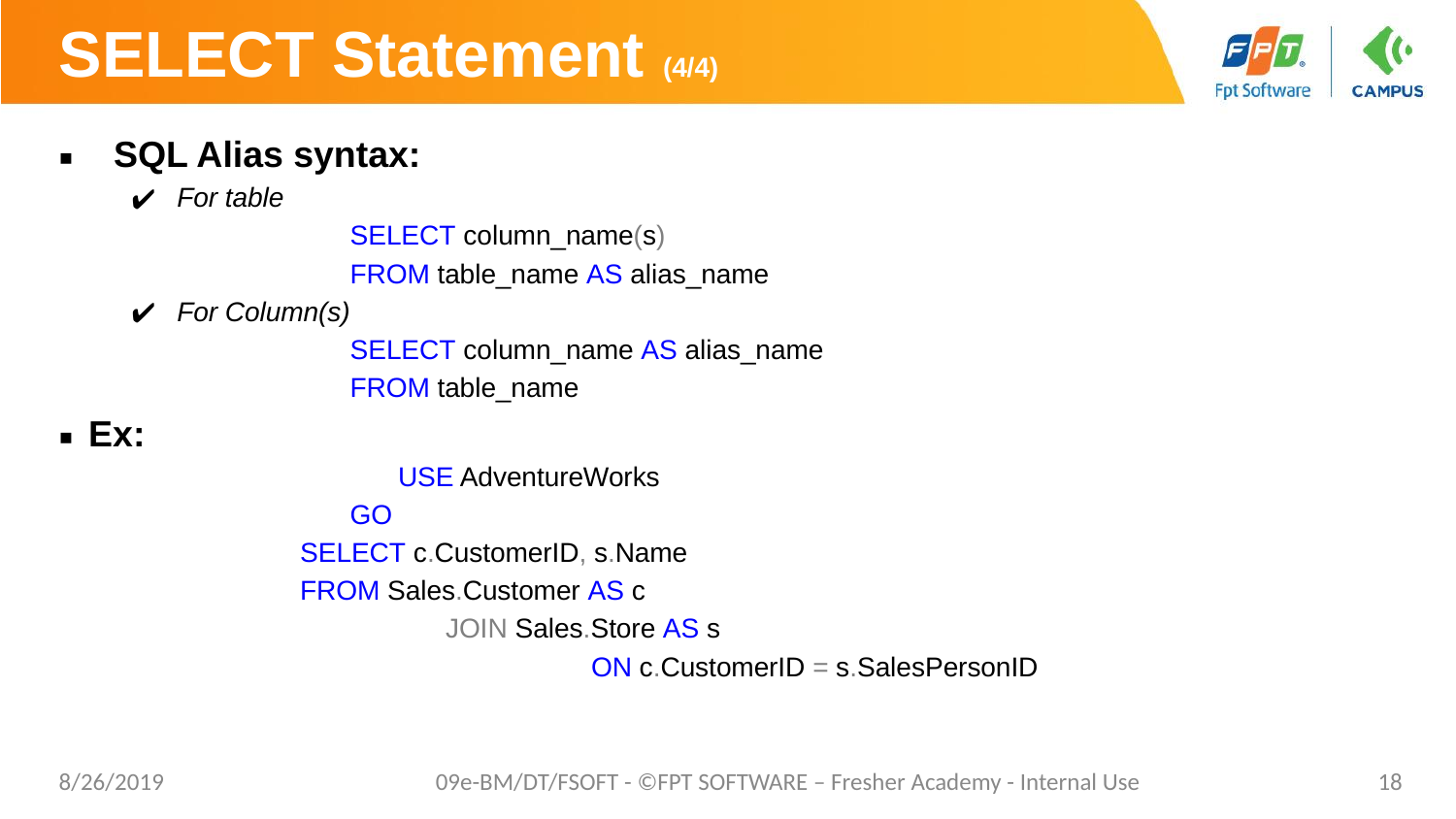

# SELECT Statement (4/4)
SQL Alias syntax:
For table
		SELECT column_name(s)
		FROM table_name AS alias_name
For Column(s)
		SELECT column_name AS alias_name
		FROM table_name
Ex:
		USE AdventureWorks
		GO
	SELECT c.CustomerID, s.Name
	FROM Sales.Customer AS c
		JOIN Sales.Store AS s
			ON c.CustomerID = s.SalesPersonID

8/26/2019
09e-BM/DT/FSOFT - ©FPT SOFTWARE – Fresher Academy - Internal Use
18